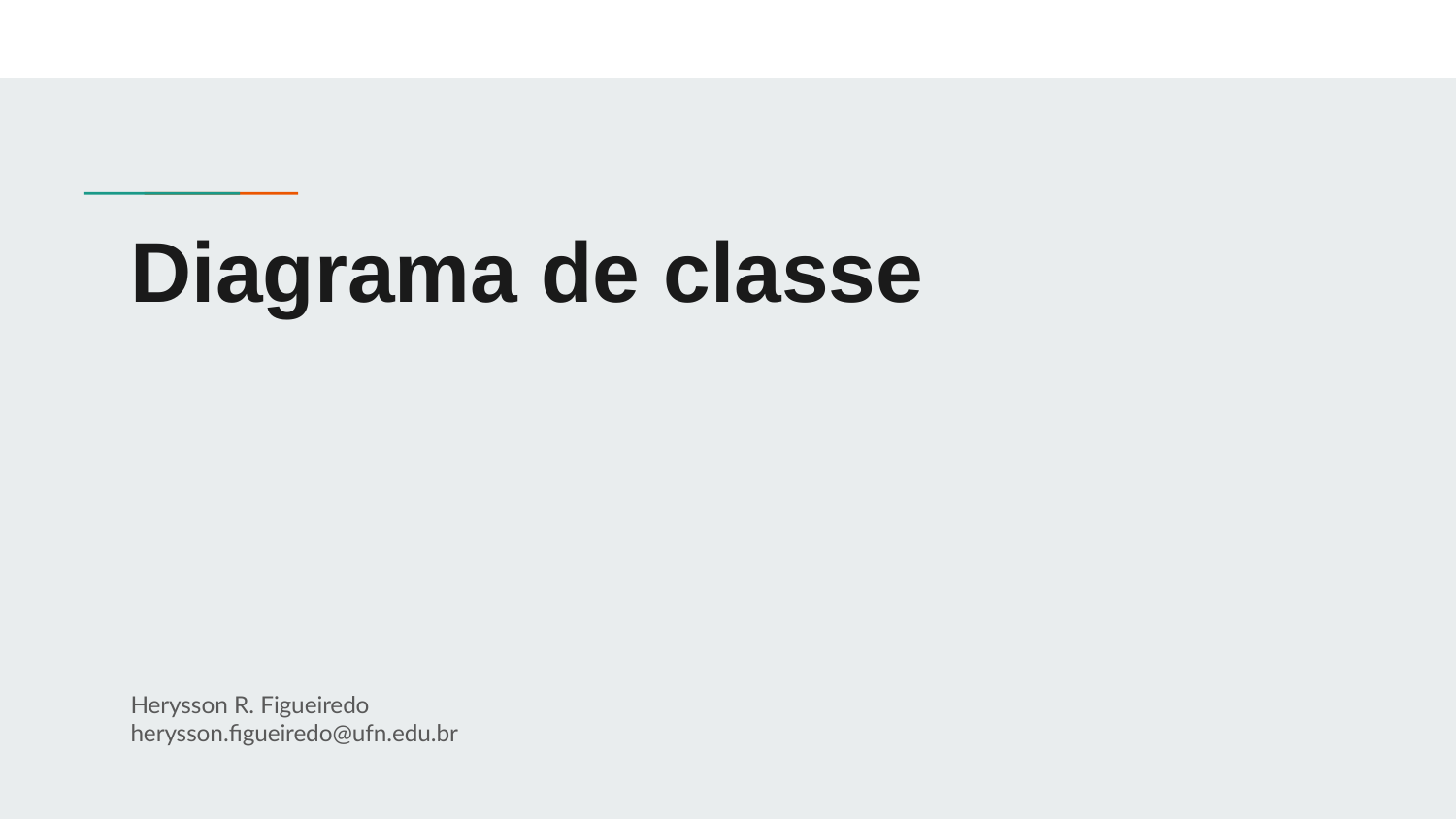

# Diagrama de classe
Herysson R. Figueiredo
herysson.figueiredo@ufn.edu.br